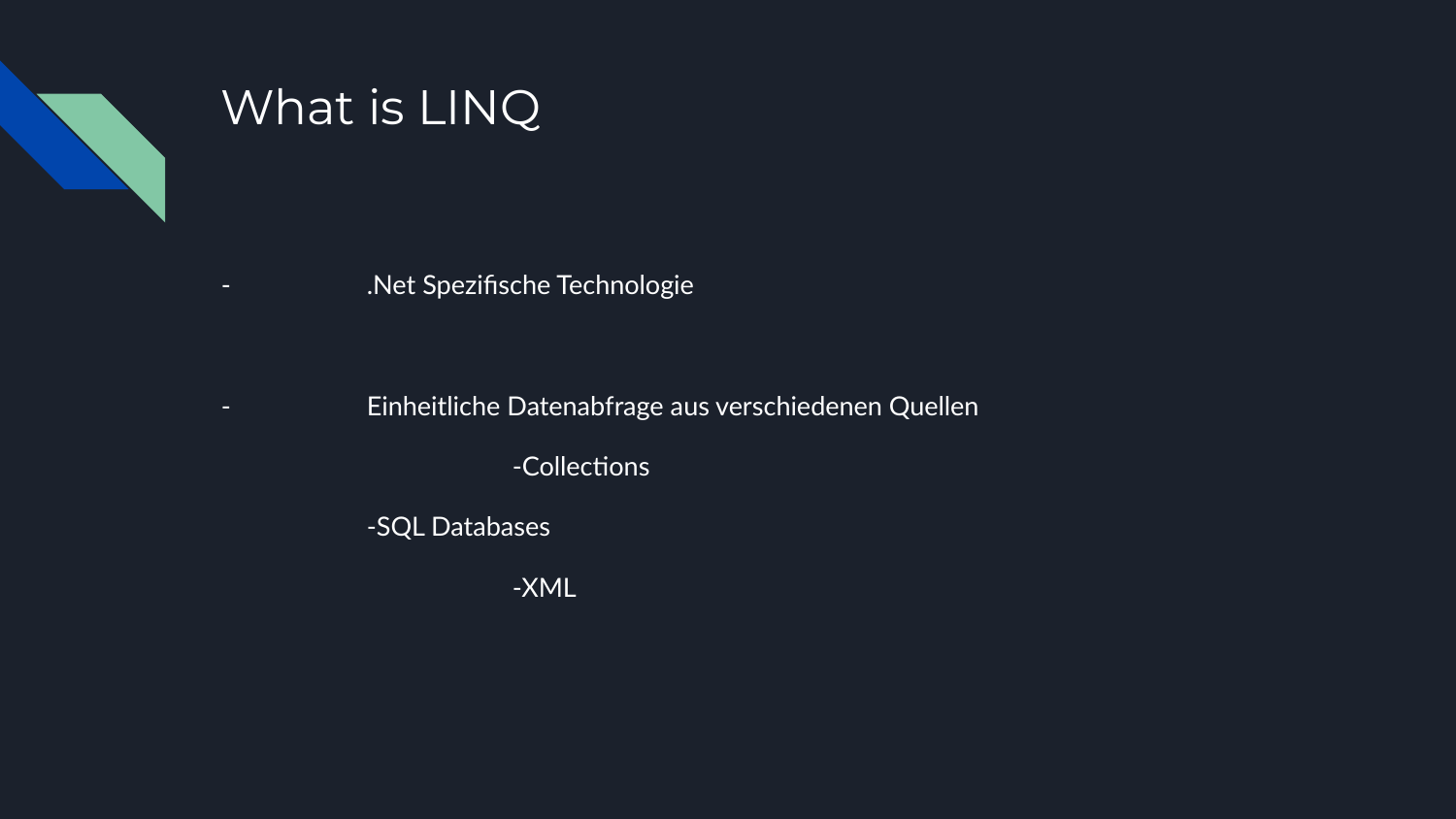

# What is LINQ
-	.Net Spezifische Technologie

-	Einheitliche Datenabfrage aus verschiedenen Quellen
		-Collections
	-SQL Databases
		-XML